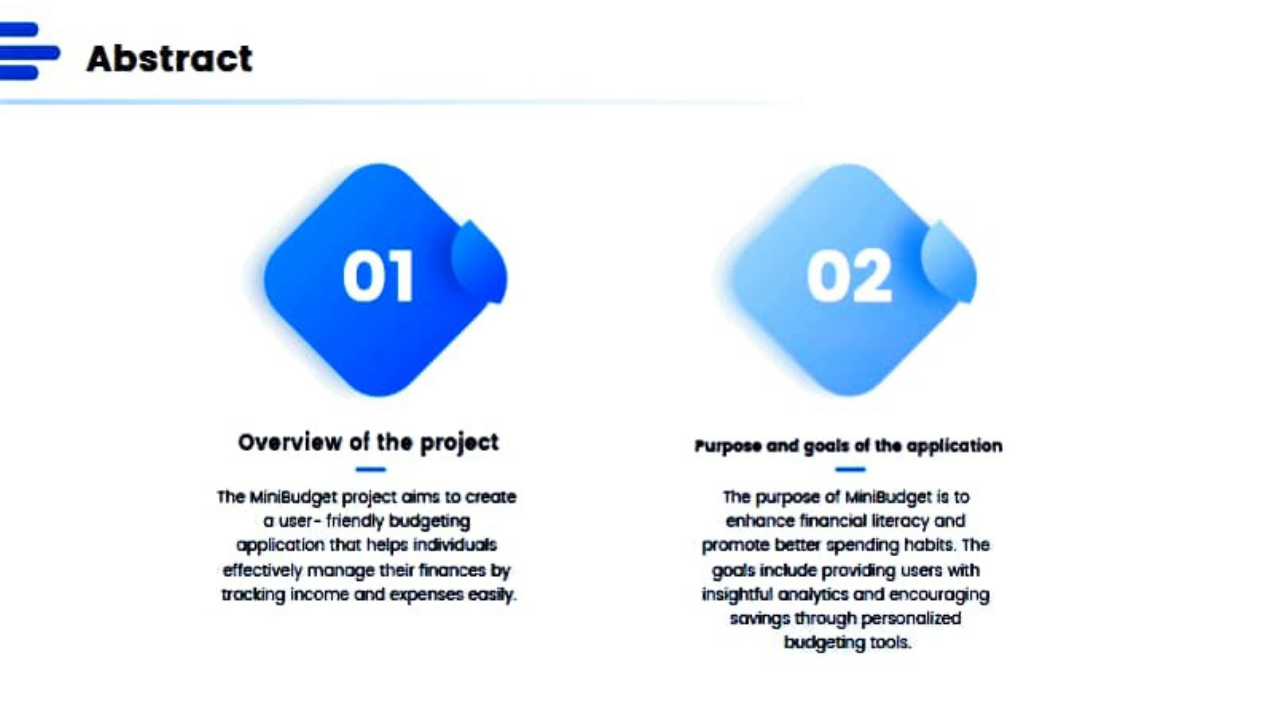

:--Abstract
of
of !he
overview
the project
Clfltlllcarion
mMI
goals
l'llrpoN
MinllkJdget
or
purpose
aimo
Is 10
aeate
10
The
The MlriBudgel project
literacy and
,aoce
budgeting
financial
e,
a ucer-friendly
~
oppli<xltlon IIKII
prcrn<>le -
help$ -
thei,
cpending habits. The
prc,,,kling
by
goals incule
us.,. wilh
fhmc:es
effectively manage
1rocting income and
e<lllir(.
insightful analytics and encouro!jng
somgs through persanolired
e,penses
budgemglOOls.